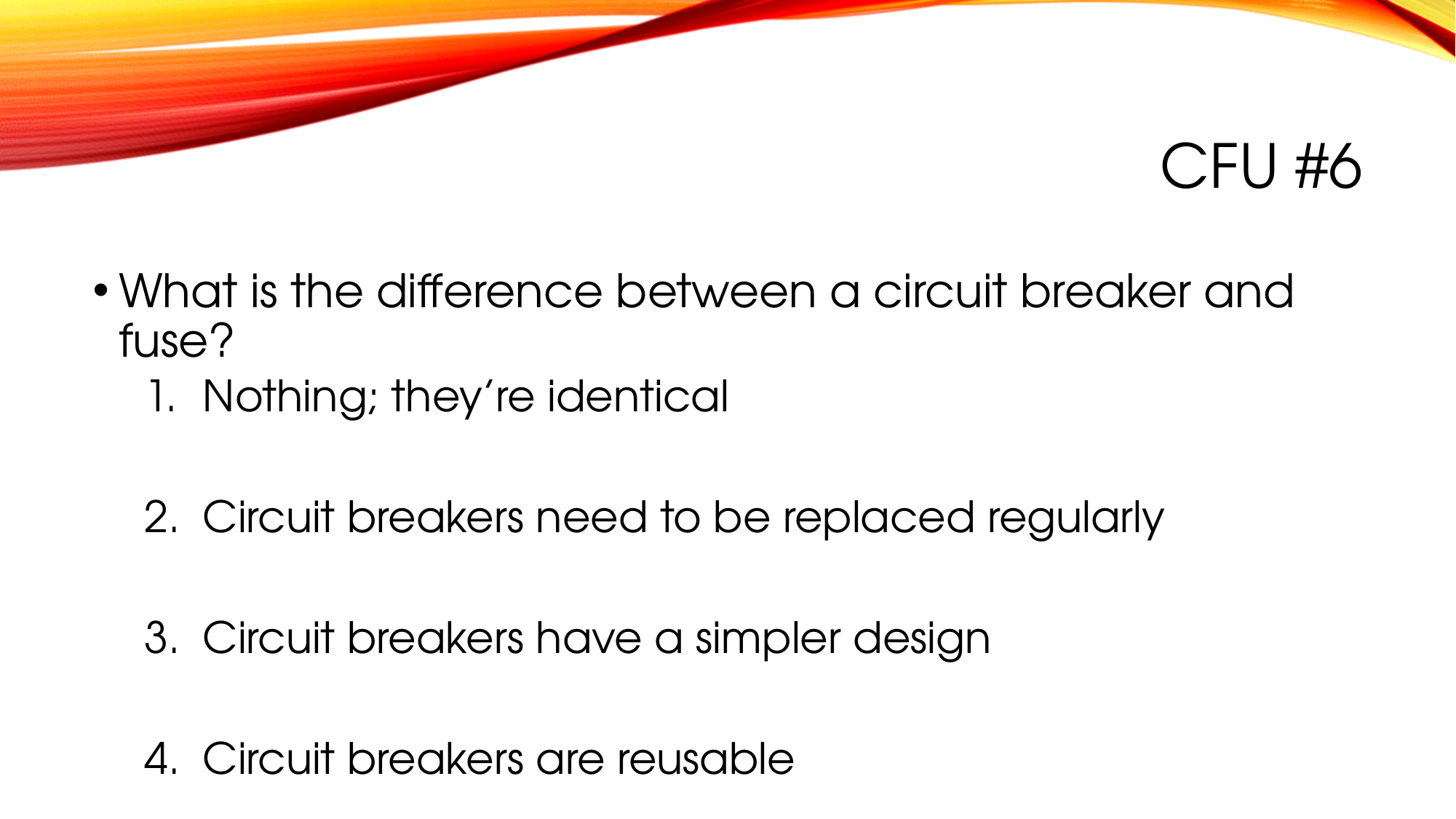

# CFU #6
What is the difference between a circuit breaker and fuse?
Nothing; they’re identical

Circuit breakers need to be replaced regularly

Circuit breakers have a simpler design

Circuit breakers are reusable